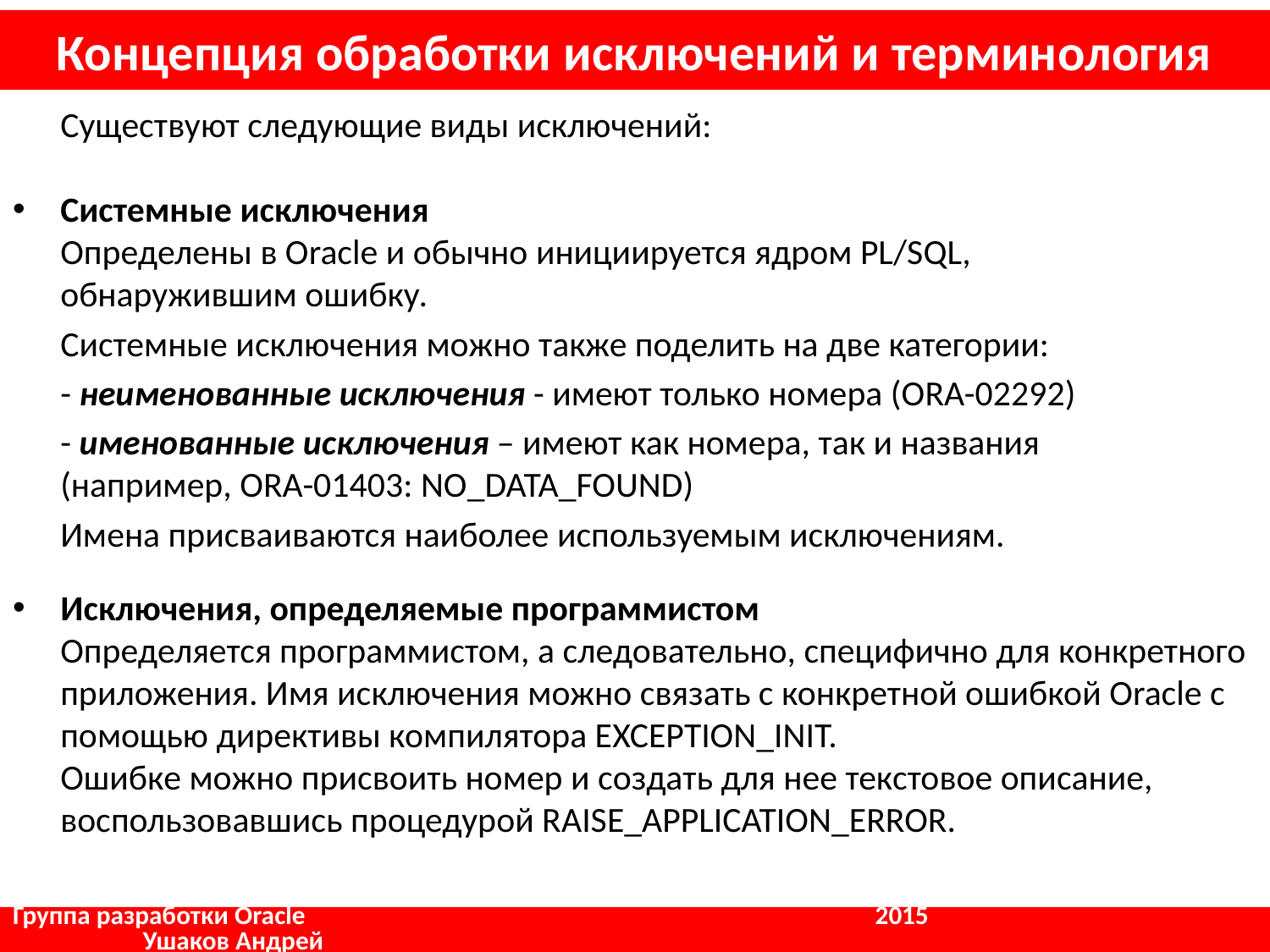

# Концепция обработки исключений и терминология
	Существуют следующие виды исключений:
Системные исключения
Определены в Oracle и обычно инициируется ядром PL/SQL,
обнаружившим ошибку.
	Системные исключения можно также поделить на две категории:
	- неименованные исключения - имеют только номера (ORA-02292)
	- именованные исключения – имеют как номера, так и названия
(например, ORA-01403: NO_DATA_FOUND)
	Имена присваиваются наиболее используемым исключениям.
Исключения, определяемые программистом
Определяется программистом, а следовательно, специфично для конкретного приложения. Имя исключения можно связать с конкретной ошибкой Oracle с помощью директивы компилятора EXCEPTION_INIT.
Ошибке можно присвоить номер и создать для нее текстовое описание, воспользовавшись процедурой RAISE_APPLICATION_ERROR.
Группа разработки Oracle				                 2015	 	                                        Ушаков Андрей